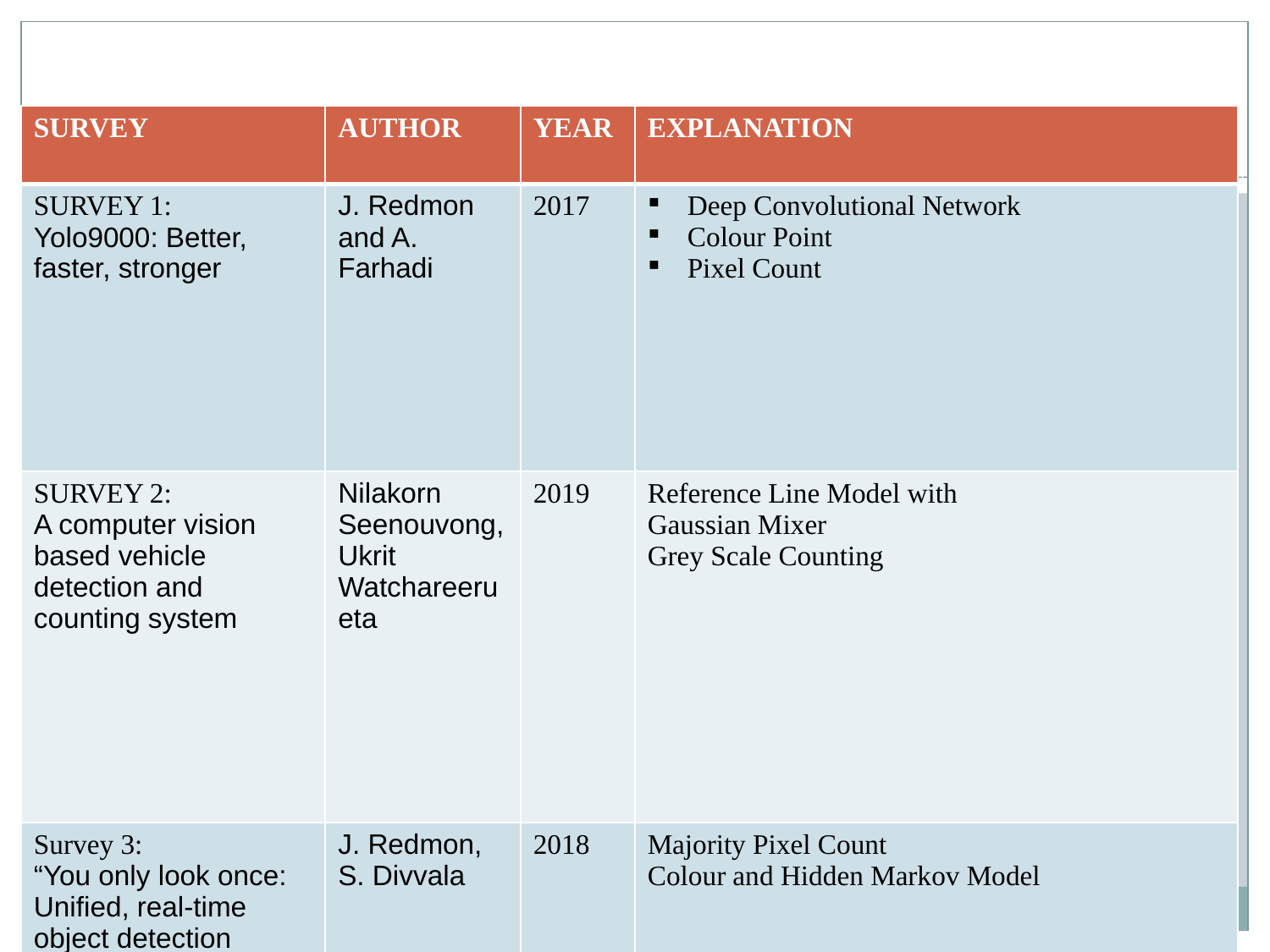

| SURVEY | AUTHOR | YEAR | EXPLANATION |
| --- | --- | --- | --- |
| SURVEY 1: Yolo9000: Better, faster, stronger | J. Redmon and A. Farhadi | 2017 | Deep Convolutional Network Colour Point Pixel Count |
| SURVEY 2: A computer vision based vehicle detection and counting system | Nilakorn Seenouvong, Ukrit Watchareerueta | 2019 | Reference Line Model with Gaussian Mixer Grey Scale Counting |
| Survey 3: “You only look once: Unified, real-time object detection | J. Redmon, S. Divvala | 2018 | Majority Pixel Count Colour and Hidden Markov Model |